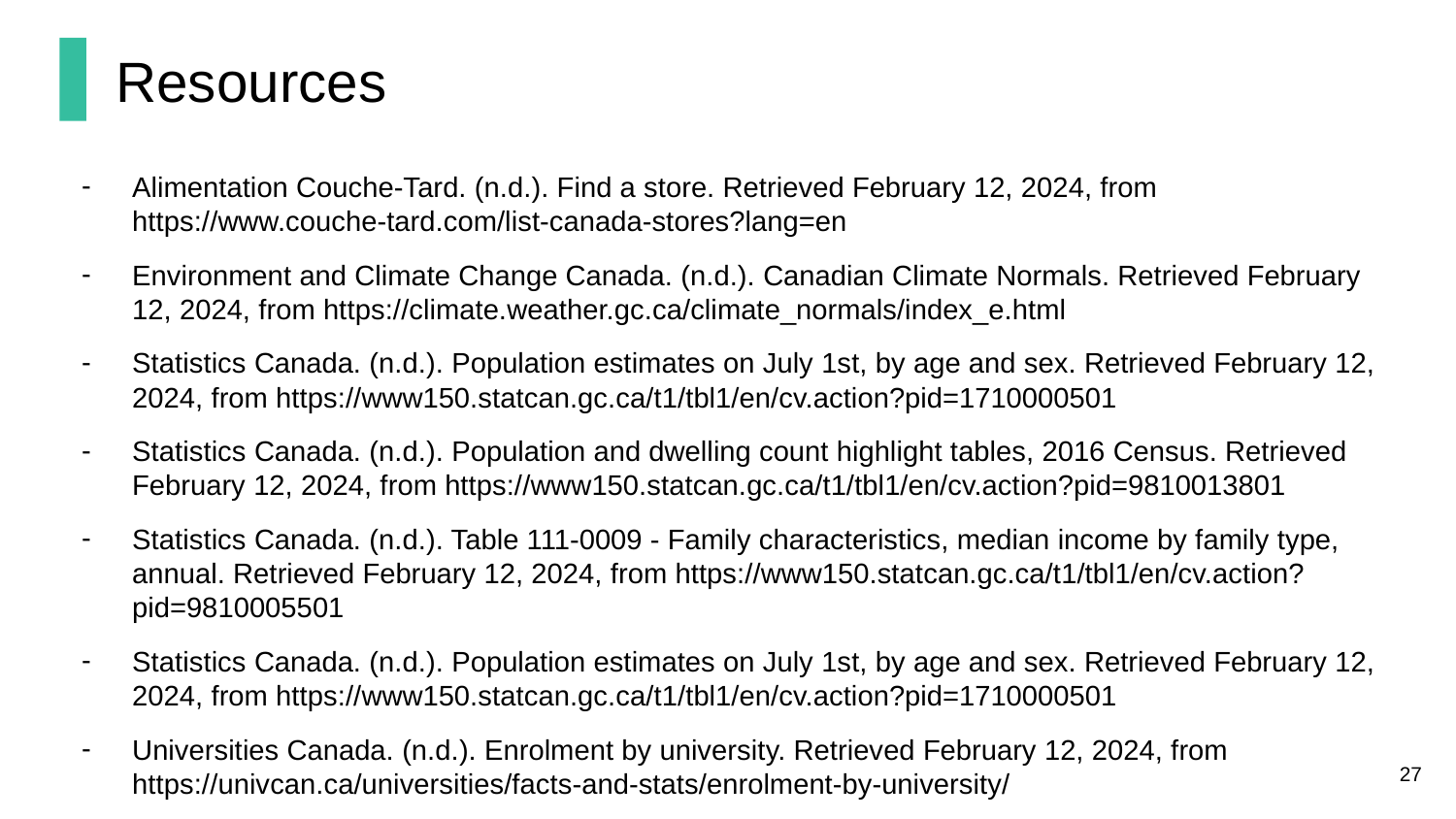

Resources
Alimentation Couche-Tard. (n.d.). Find a store. Retrieved February 12, 2024, from https://www.couche-tard.com/list-canada-stores?lang=en
Environment and Climate Change Canada. (n.d.). Canadian Climate Normals. Retrieved February 12, 2024, from https://climate.weather.gc.ca/climate_normals/index_e.html
Statistics Canada. (n.d.). Population estimates on July 1st, by age and sex. Retrieved February 12, 2024, from https://www150.statcan.gc.ca/t1/tbl1/en/cv.action?pid=1710000501
Statistics Canada. (n.d.). Population and dwelling count highlight tables, 2016 Census. Retrieved February 12, 2024, from https://www150.statcan.gc.ca/t1/tbl1/en/cv.action?pid=9810013801
Statistics Canada. (n.d.). Table 111-0009 - Family characteristics, median income by family type, annual. Retrieved February 12, 2024, from https://www150.statcan.gc.ca/t1/tbl1/en/cv.action?pid=9810005501
Statistics Canada. (n.d.). Population estimates on July 1st, by age and sex. Retrieved February 12, 2024, from https://www150.statcan.gc.ca/t1/tbl1/en/cv.action?pid=1710000501
Universities Canada. (n.d.). Enrolment by university. Retrieved February 12, 2024, from https://univcan.ca/universities/facts-and-stats/enrolment-by-university/

27